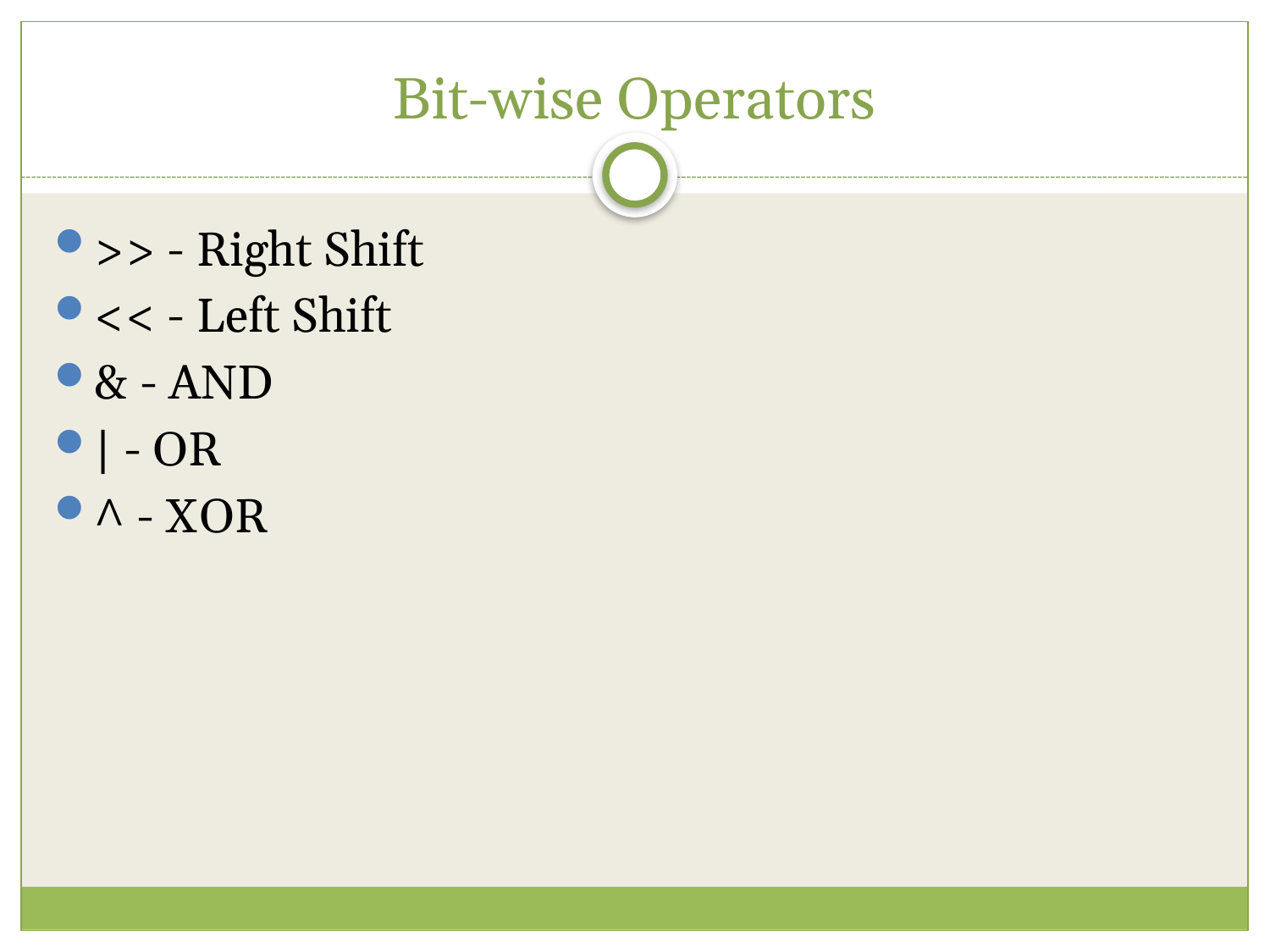

# Bit-wise Operators
>> - Right Shift
<< - Left Shift
& - AND
| - OR
^ - XOR